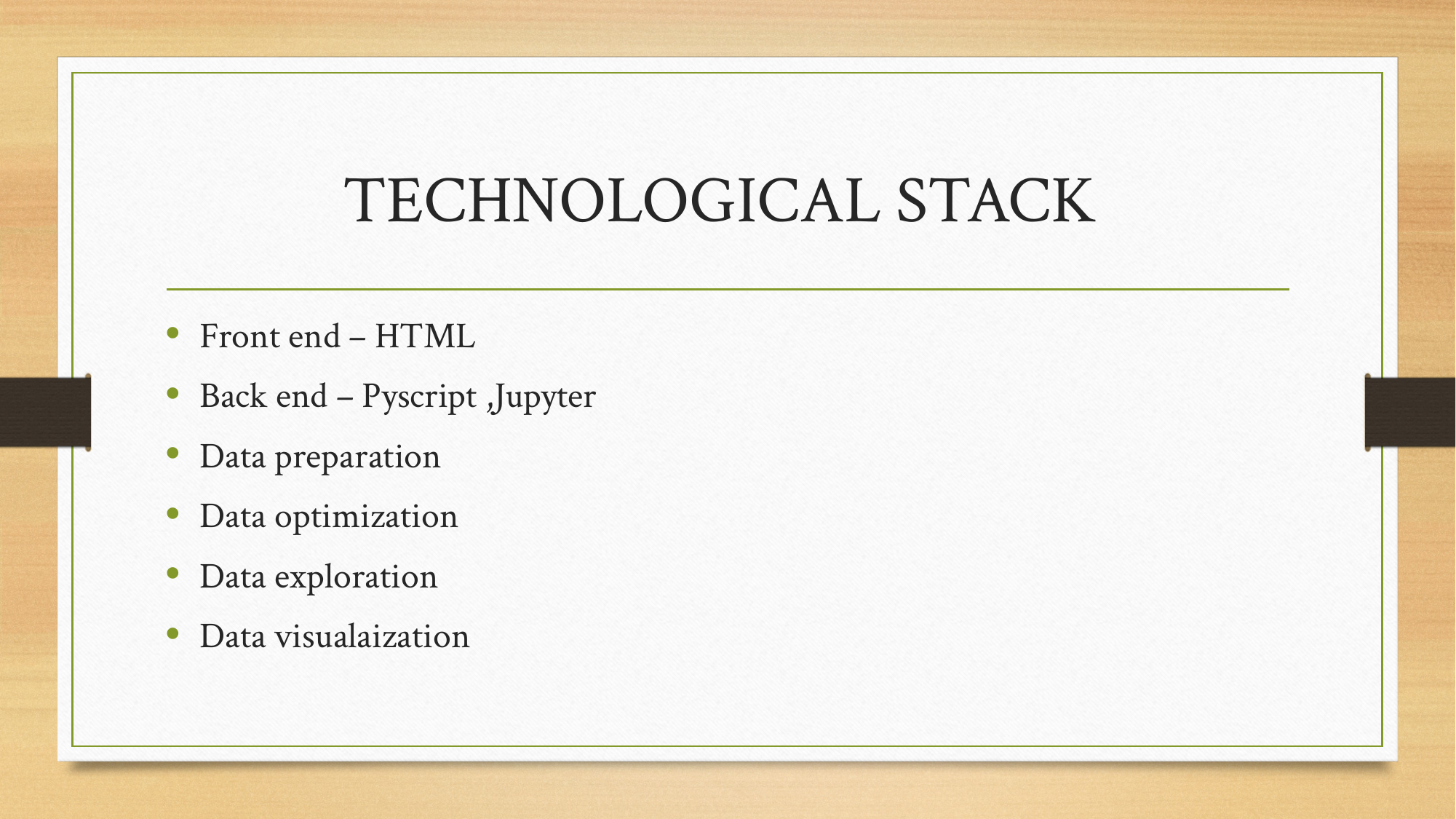

# TECHNOLOGICAL STACK
Front end – HTML
Back end – Pyscript ,Jupyter
Data preparation
Data optimization
Data exploration
Data visualaization